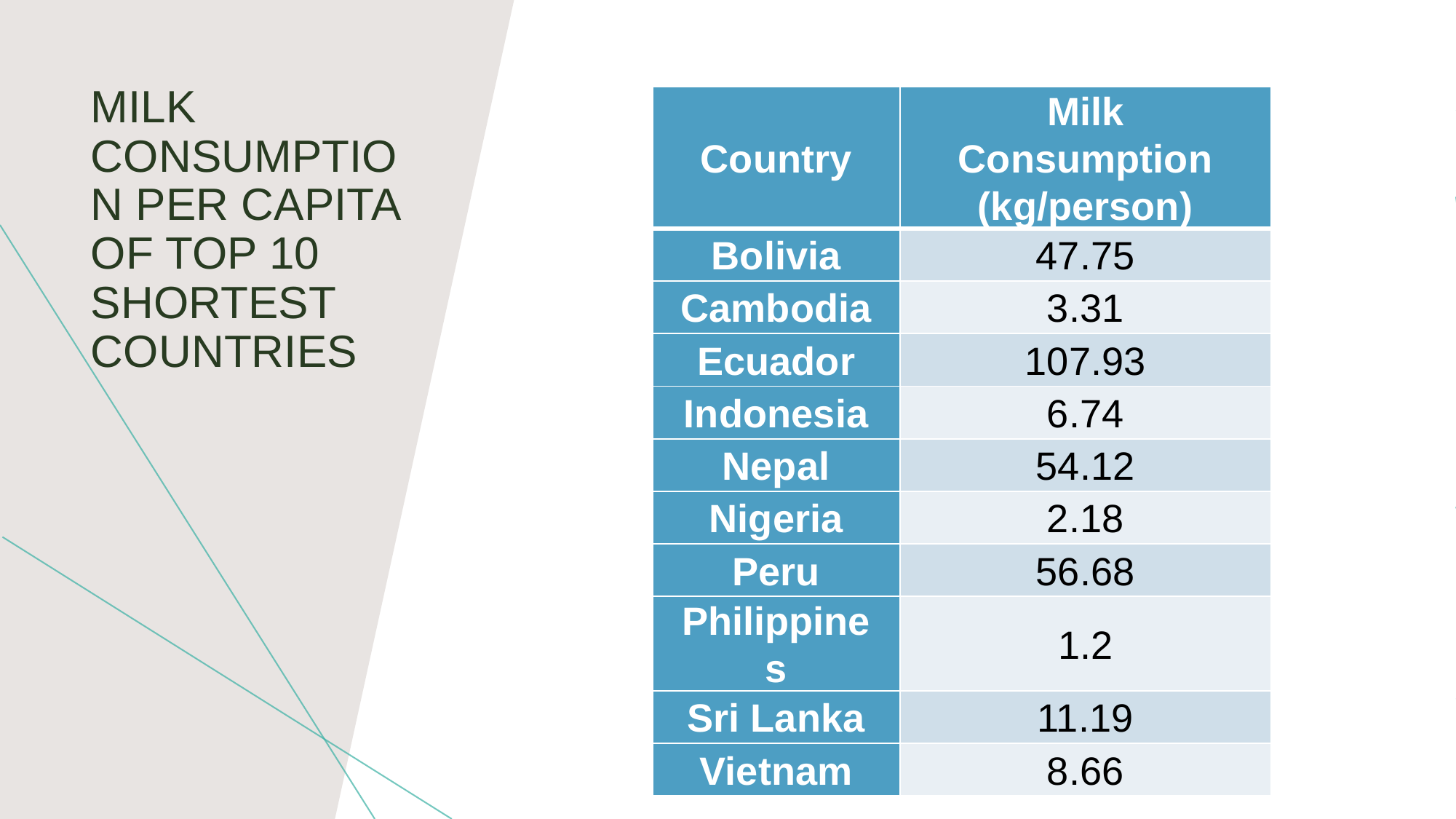

# Milk consumption per capita of Top 10 Shortest Countries
| Country | Milk Consumption (kg/person) |
| --- | --- |
| Bolivia | 47.75 |
| Cambodia | 3.31 |
| Ecuador | 107.93 |
| Indonesia | 6.74 |
| Nepal | 54.12 |
| Nigeria | 2.18 |
| Peru | 56.68 |
| Philippines | 1.2 |
| Sri Lanka | 11.19 |
| Vietnam | 8.66 |